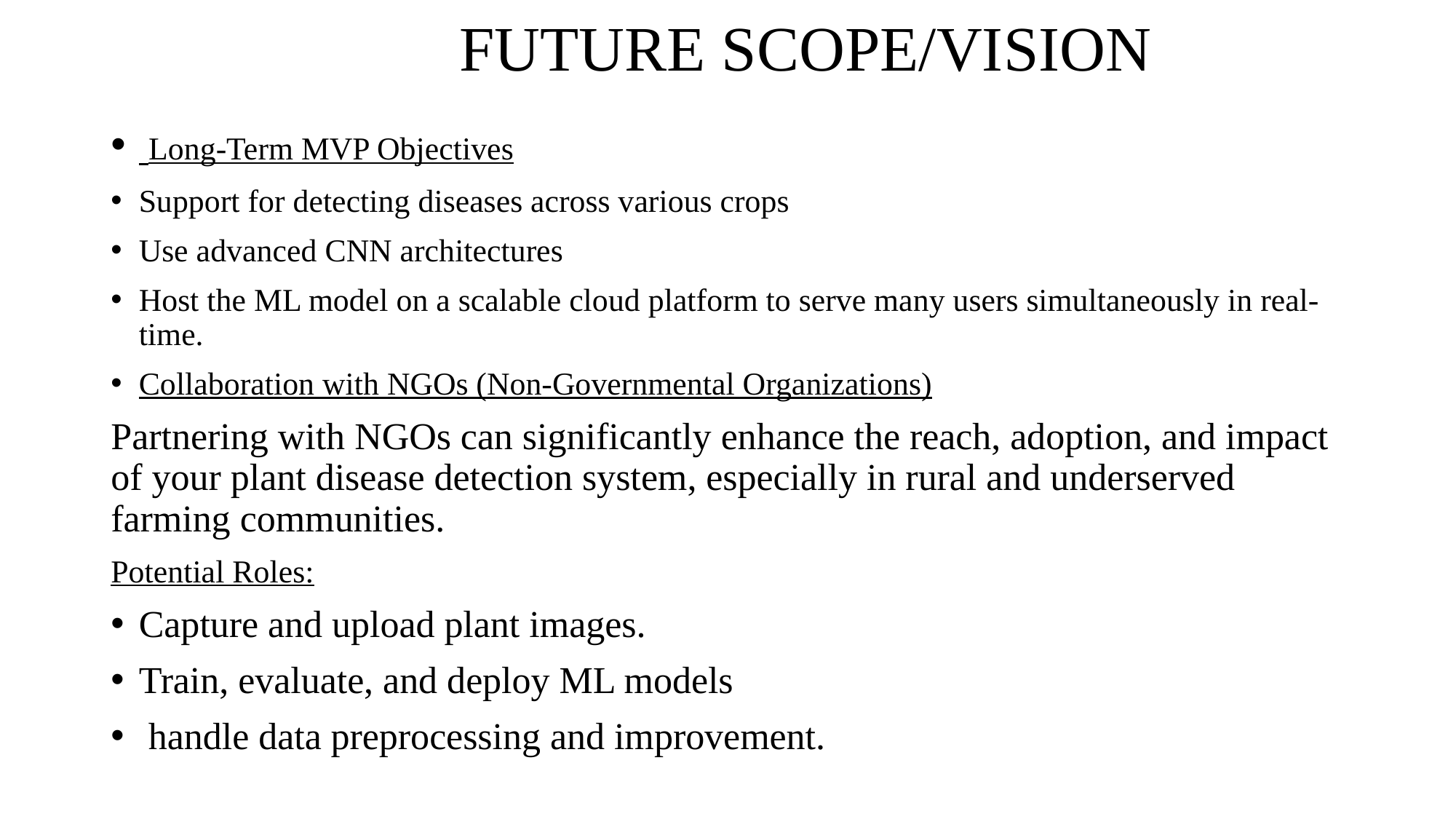

# FUTURE SCOPE/VISION
 Long-Term MVP Objectives
Support for detecting diseases across various crops
Use advanced CNN architectures
Host the ML model on a scalable cloud platform to serve many users simultaneously in real-time.
Collaboration with NGOs (Non-Governmental Organizations)
Partnering with NGOs can significantly enhance the reach, adoption, and impact of your plant disease detection system, especially in rural and underserved farming communities.
Potential Roles:
Capture and upload plant images.
Train, evaluate, and deploy ML models
 handle data preprocessing and improvement.